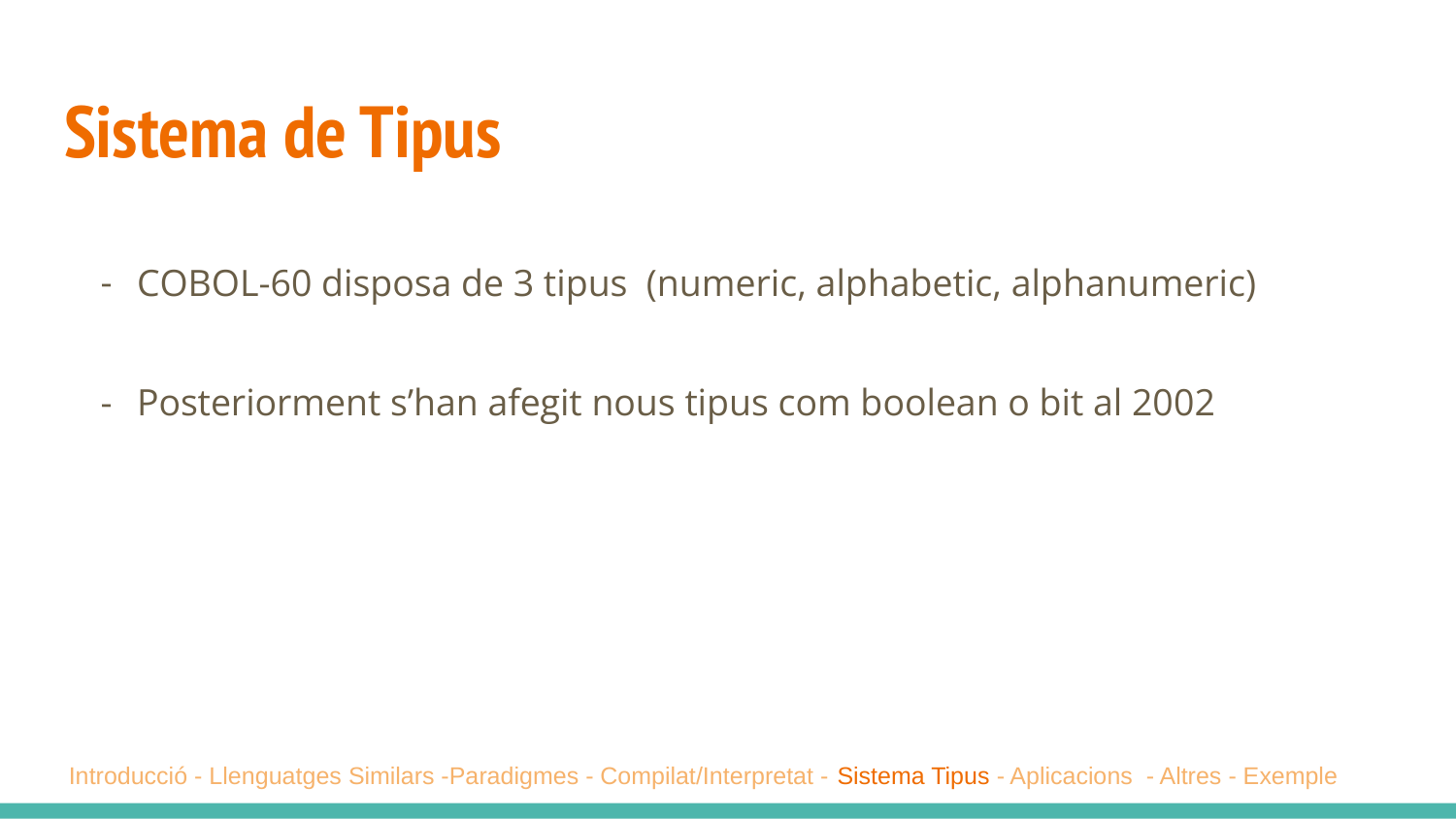

# Sistema de Tipus
COBOL-60 disposa de 3 tipus  (numeric, alphabetic, alphanumeric)
Posteriorment s’han afegit nous tipus com boolean o bit al 2002

Introducció - Llenguatges Similars -Paradigmes - Compilat/Interpretat - Sistema Tipus - Aplicacions  - Altres - Exemple